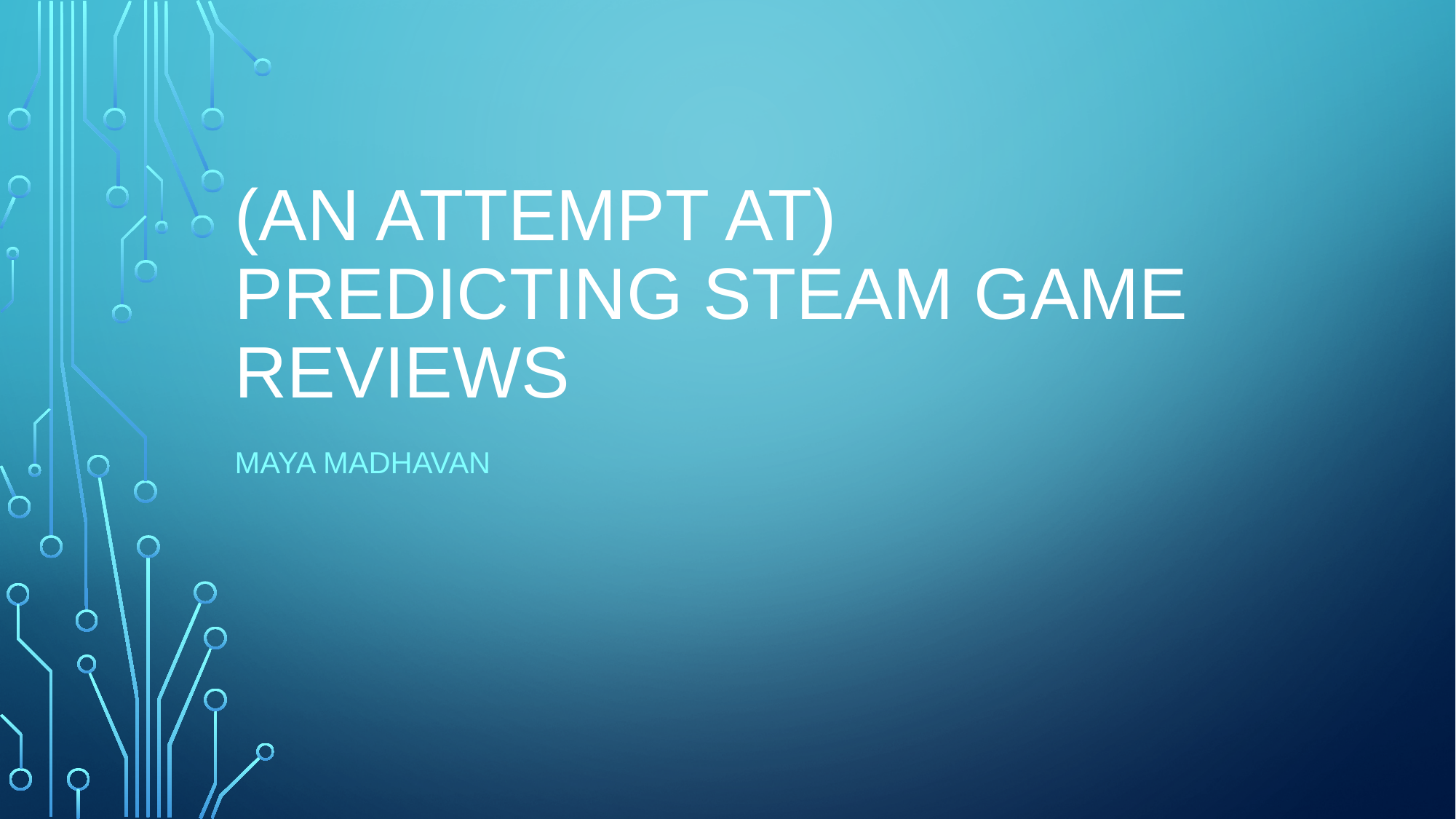

# (An attempt at) Predicting Steam Game Reviews
Maya Madhavan